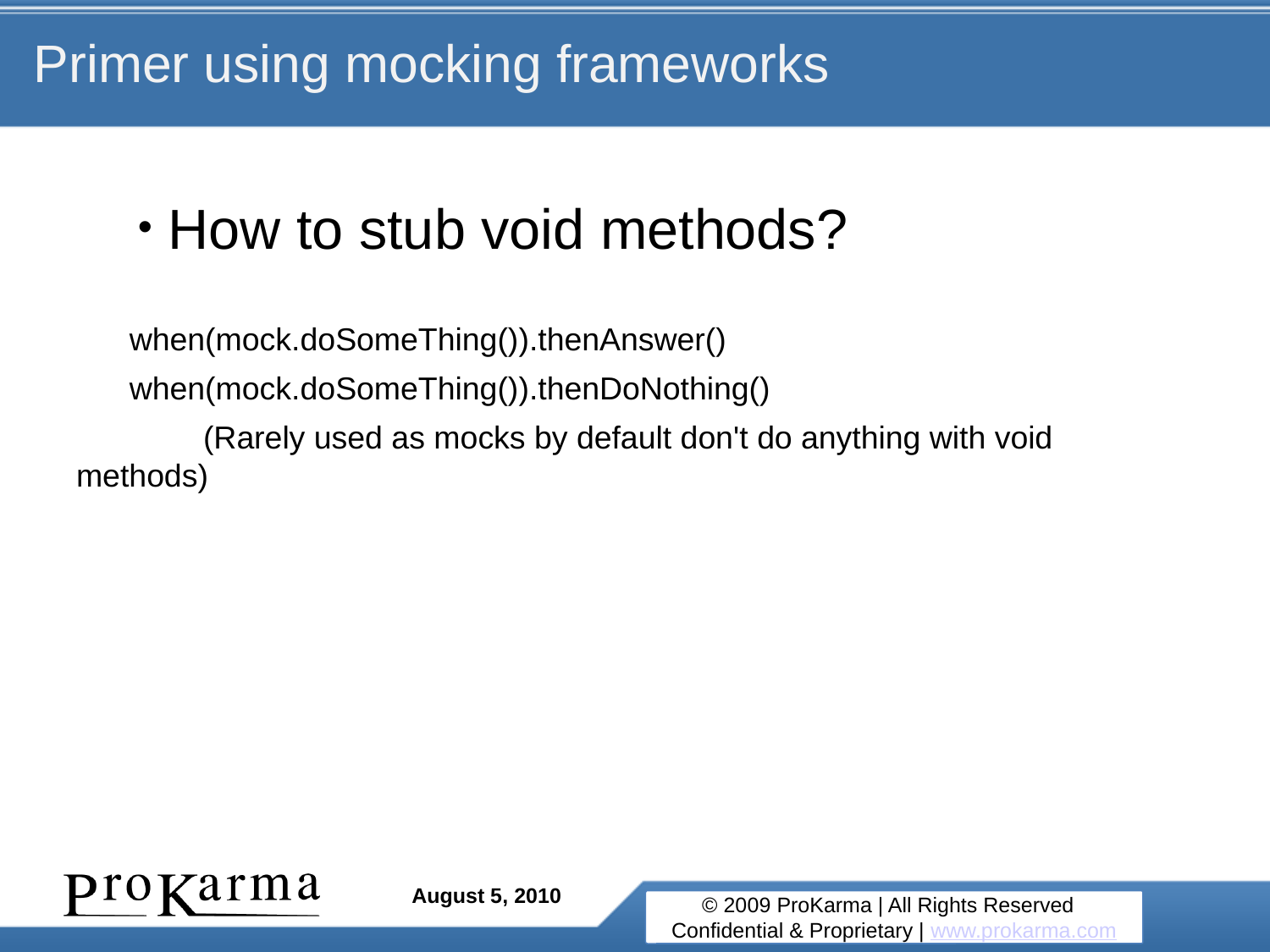

# Primer using mocking frameworks
 How to stub void methods?

      when(mock.doSomeThing()).thenAnswer()
      when(mock.doSomeThing()).thenDoNothing()
	(Rarely used as mocks by default don't do anything with void methods)